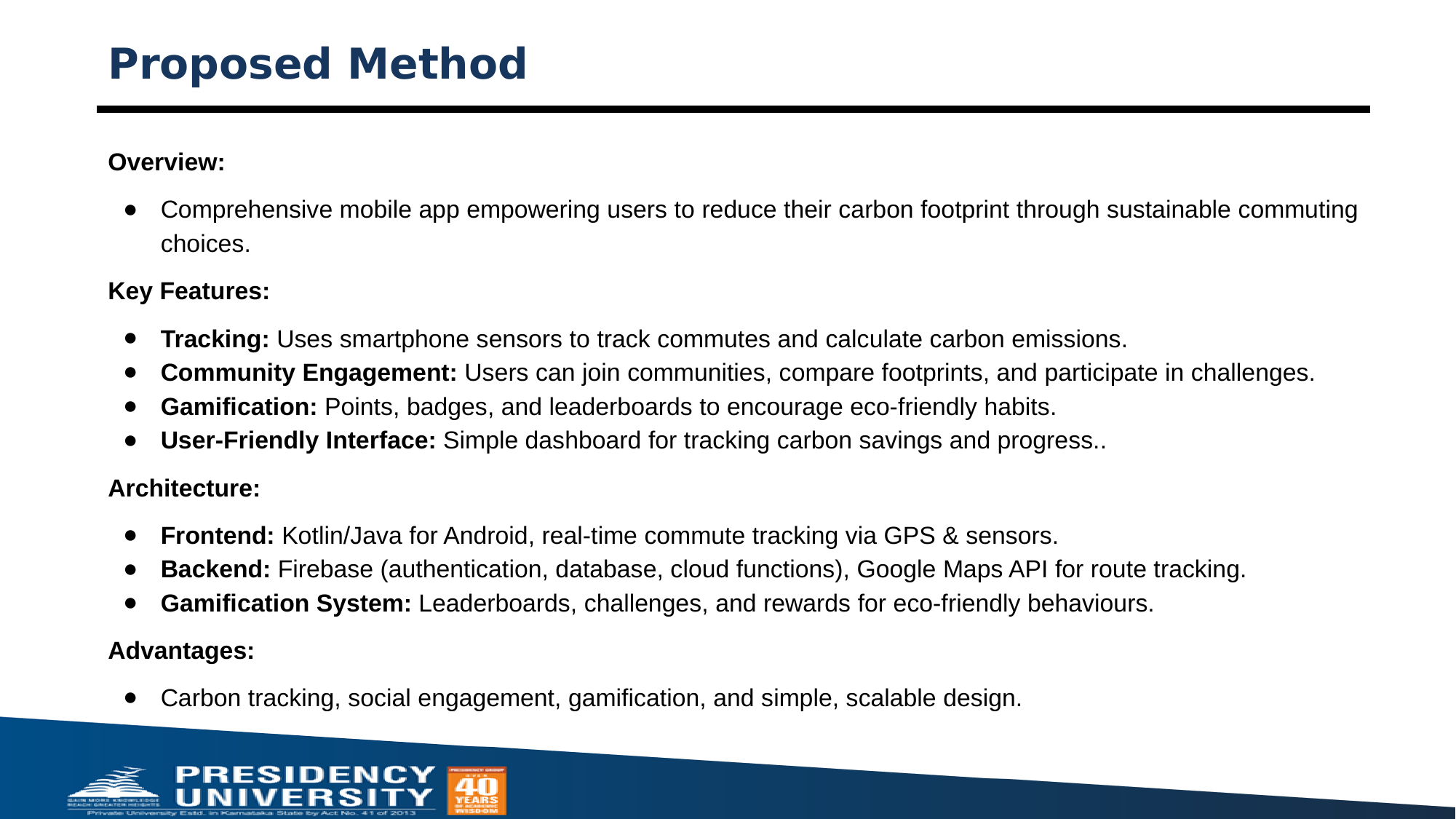

# Proposed Method
Overview:
Comprehensive mobile app empowering users to reduce their carbon footprint through sustainable commuting choices.
Key Features:
Tracking: Uses smartphone sensors to track commutes and calculate carbon emissions.
Community Engagement: Users can join communities, compare footprints, and participate in challenges.
Gamification: Points, badges, and leaderboards to encourage eco-friendly habits.
User-Friendly Interface: Simple dashboard for tracking carbon savings and progress..
Architecture:
Frontend: Kotlin/Java for Android, real-time commute tracking via GPS & sensors.
Backend: Firebase (authentication, database, cloud functions), Google Maps API for route tracking.
Gamification System: Leaderboards, challenges, and rewards for eco-friendly behaviours.
Advantages:
Carbon tracking, social engagement, gamification, and simple, scalable design.